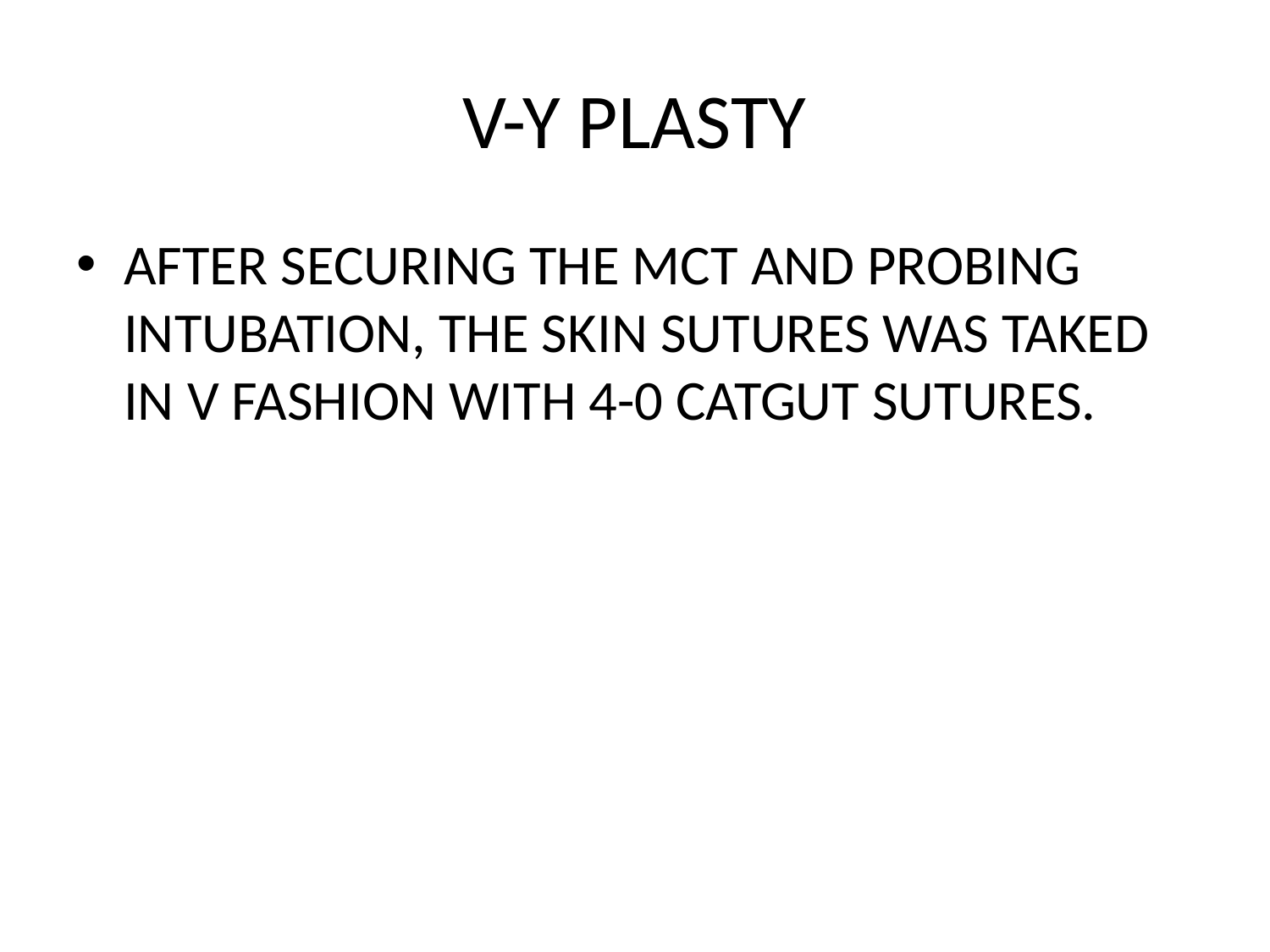

# V-Y PLASTY
AFTER SECURING THE MCT AND PROBING INTUBATION, THE SKIN SUTURES WAS TAKED IN V FASHION WITH 4-0 CATGUT SUTURES.